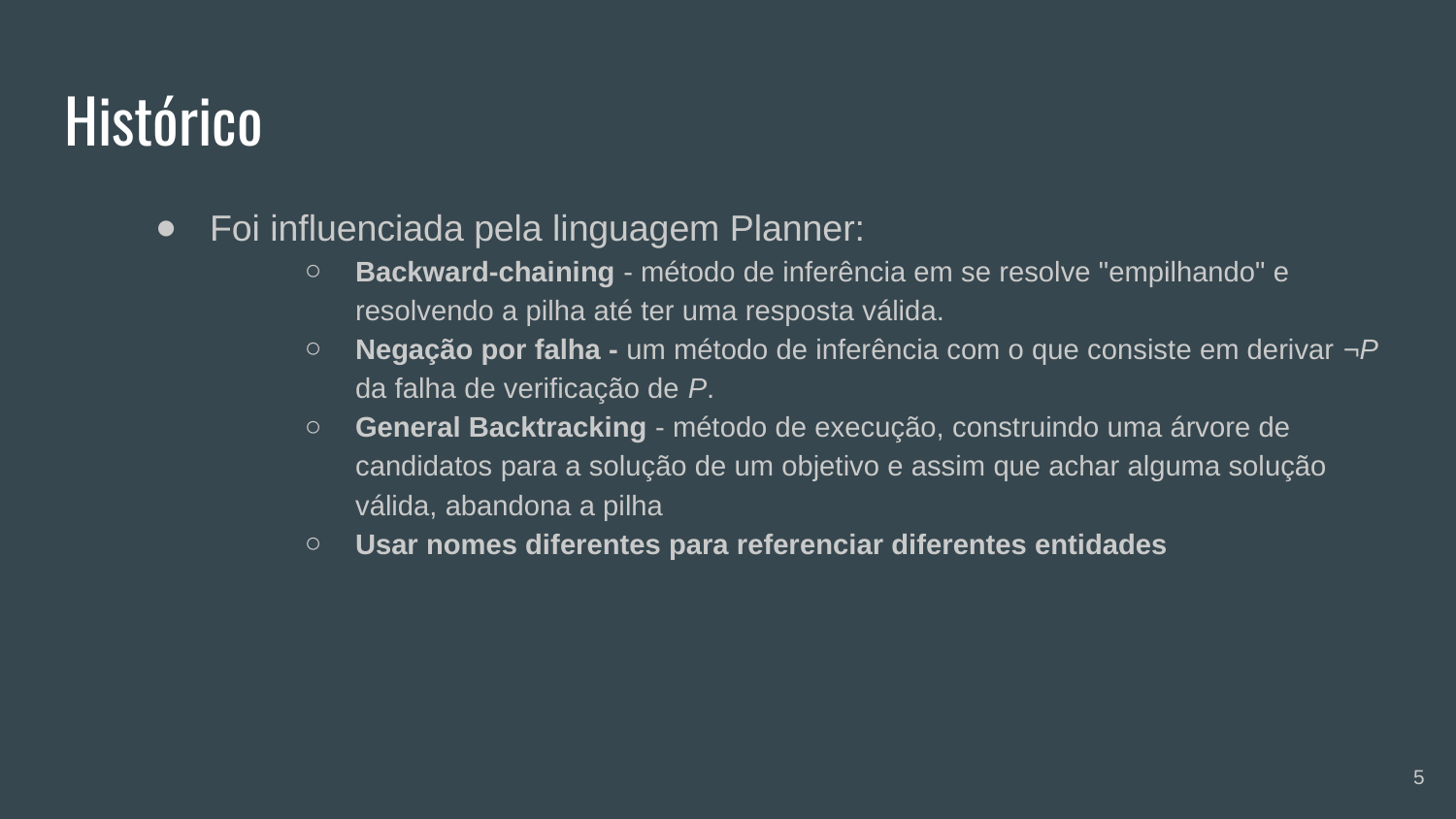

# Histórico
Foi influenciada pela linguagem Planner:
Backward-chaining - método de inferência em se resolve "empilhando" e resolvendo a pilha até ter uma resposta válida.
Negação por falha - um método de inferência com o que consiste em derivar ¬P da falha de verificação de P.
General Backtracking - método de execução, construindo uma árvore de candidatos para a solução de um objetivo e assim que achar alguma solução válida, abandona a pilha
Usar nomes diferentes para referenciar diferentes entidades

5